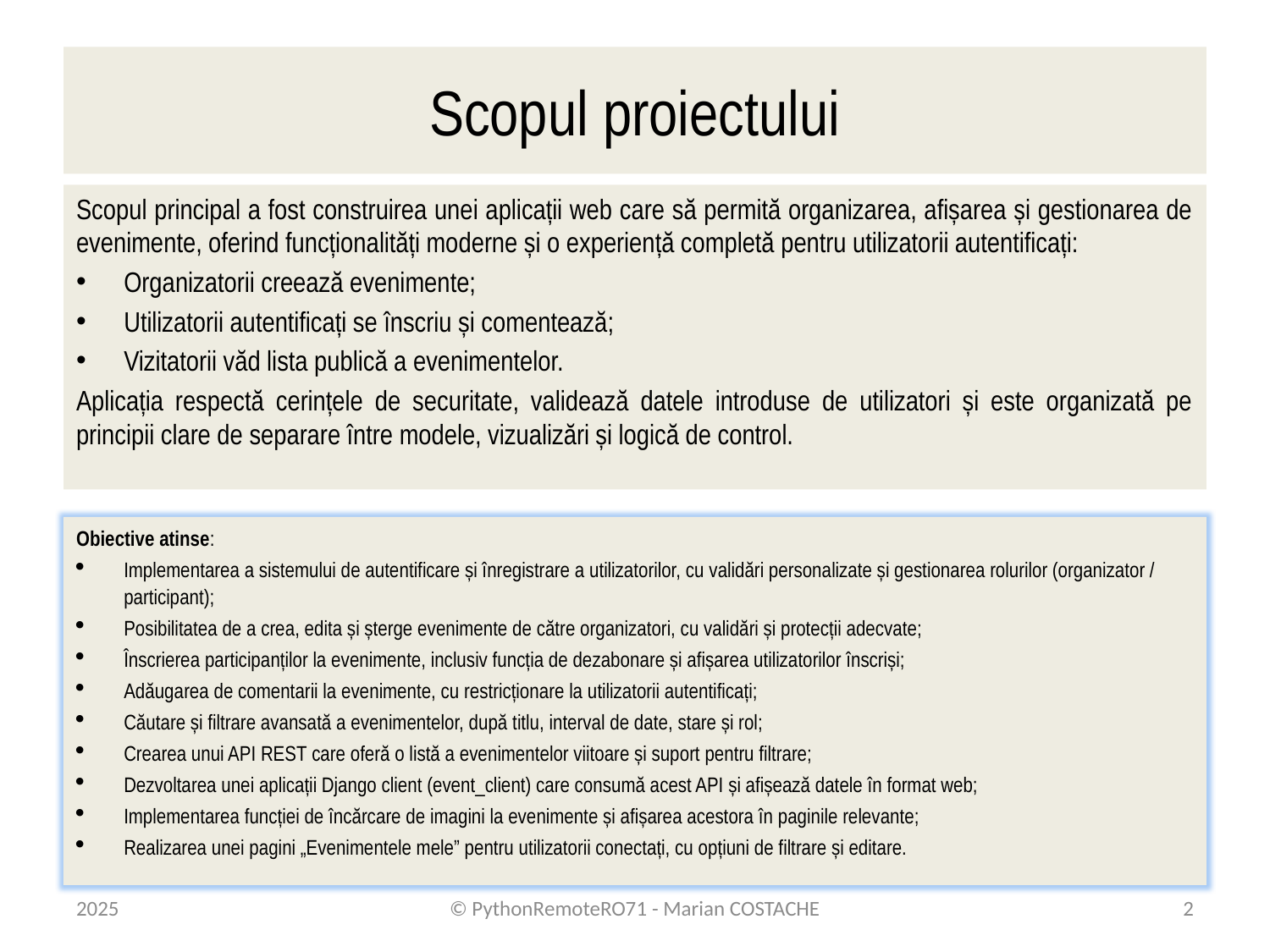

# Scopul proiectului
Scopul principal a fost construirea unei aplicații web care să permită organizarea, afișarea și gestionarea de evenimente, oferind funcționalități moderne și o experiență completă pentru utilizatorii autentificați:
Organizatorii creează evenimente;
Utilizatorii autentificați se înscriu și comentează;
Vizitatorii văd lista publică a evenimentelor.
Aplicația respectă cerințele de securitate, validează datele introduse de utilizatori și este organizată pe principii clare de separare între modele, vizualizări și logică de control.

Obiective atinse:
Implementarea a sistemului de autentificare și înregistrare a utilizatorilor, cu validări personalizate și gestionarea rolurilor (organizator / participant);
Posibilitatea de a crea, edita și șterge evenimente de către organizatori, cu validări și protecții adecvate;
Înscrierea participanților la evenimente, inclusiv funcția de dezabonare și afișarea utilizatorilor înscriși;
Adăugarea de comentarii la evenimente, cu restricționare la utilizatorii autentificați;
Căutare și filtrare avansată a evenimentelor, după titlu, interval de date, stare și rol;
Crearea unui API REST care oferă o listă a evenimentelor viitoare și suport pentru filtrare;
Dezvoltarea unei aplicații Django client (event_client) care consumă acest API și afișează datele în format web;
Implementarea funcției de încărcare de imagini la evenimente și afișarea acestora în paginile relevante;
Realizarea unei pagini „Evenimentele mele” pentru utilizatorii conectați, cu opțiuni de filtrare și editare.
2025
© PythonRemoteRO71 - Marian COSTACHE
2